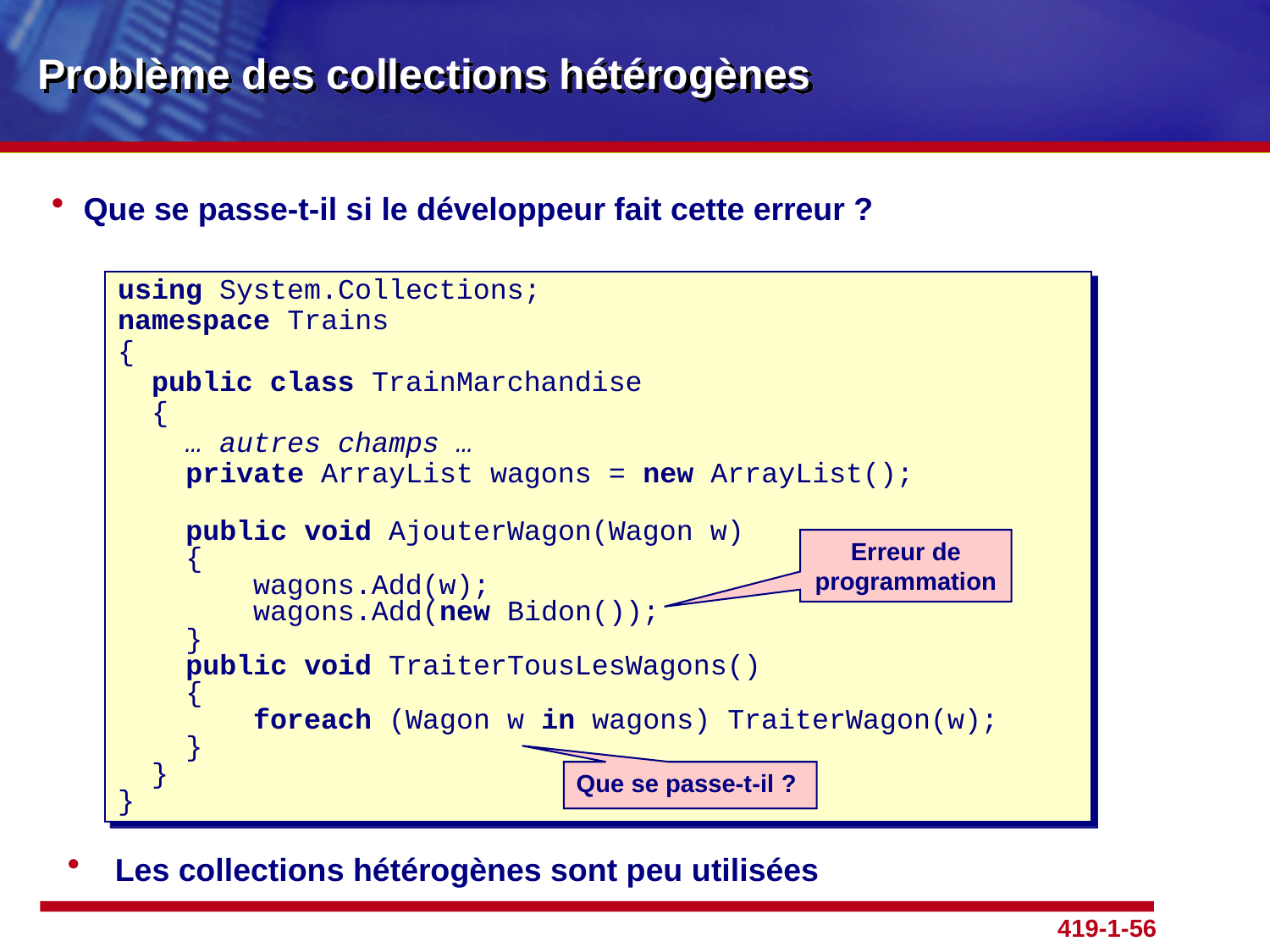

# Problème des collections hétérogènes
Que se passe-t-il si le développeur fait cette erreur ?
using System.Collections;
namespace Trains
{
  public class TrainMarchandise
  {
    … autres champs …
    private ArrayList wagons = new ArrayList();

    public void AjouterWagon(Wagon w)
    {
        wagons.Add(w);
        wagons.Add(new Bidon());
    }
    public void TraiterTousLesWagons()
    {
        foreach (Wagon w in wagons) TraiterWagon(w);
    }
  }
}
Erreur de programmation
Que se passe-t-il ?
Les collections hétérogènes sont peu utilisées